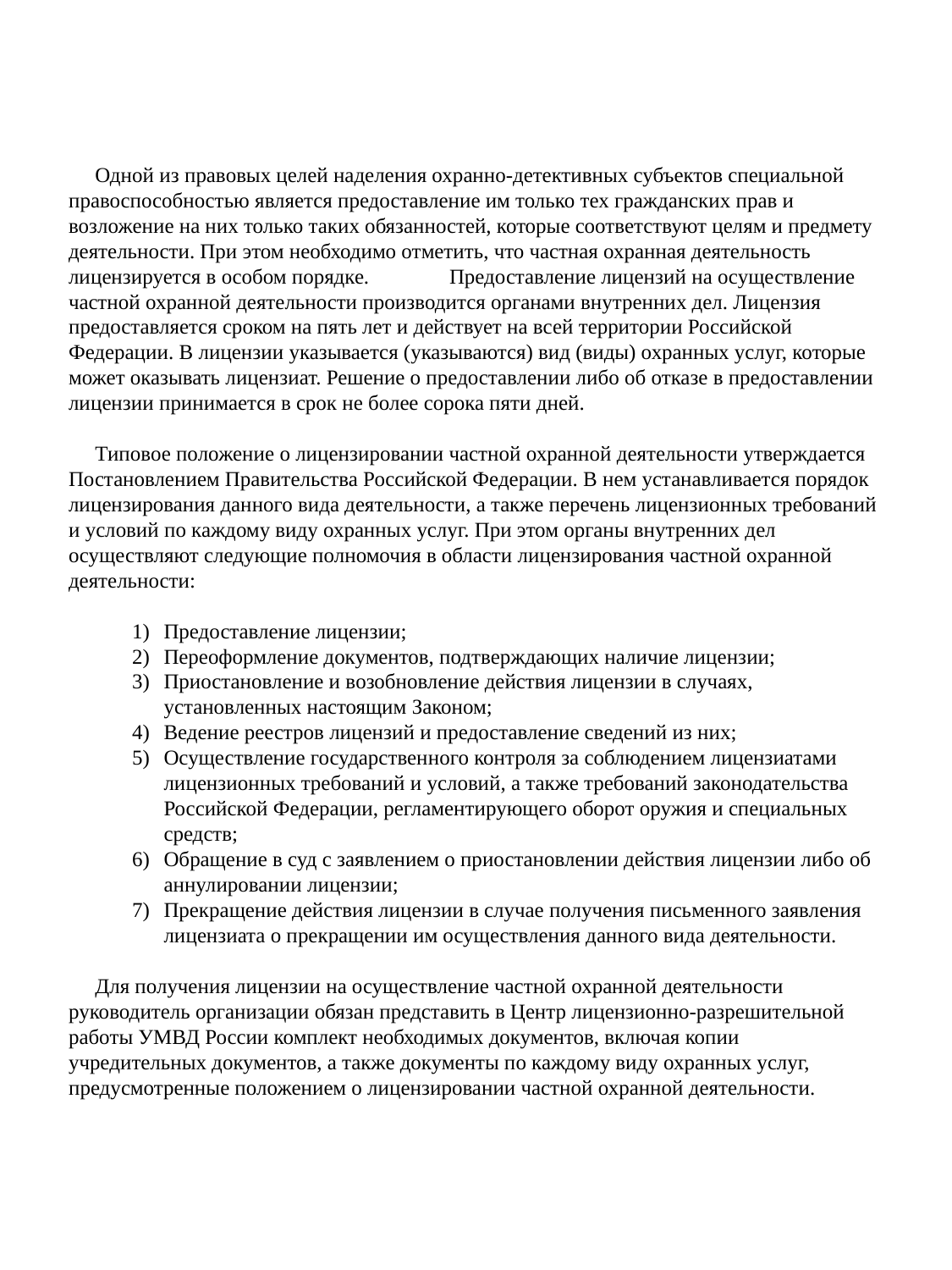

Одной из правовых целей наделения охранно-детективных субъектов специальной правоспособностью является предоставление им только тех гражданских прав и возложение на них только таких обязанностей, которые соответствуют целям и предмету деятельности. При этом необходимо отметить, что частная охранная деятельность лицензируется в особом порядке. 	Предоставление лицензий на осуществление частной охранной деятельности производится органами внутренних дел. Лицензия предоставляется сроком на пять лет и действует на всей территории Российской Федерации. В лицензии указывается (указываются) вид (виды) охранных услуг, которые может оказывать лицензиат. Решение о предоставлении либо об отказе в предоставлении лицензии принимается в срок не более сорока пяти дней.

     Типовое положение о лицензировании частной охранной деятельности утверждается Постановлением Правительства Российской Федерации. В нем устанавливается порядок лицензирования данного вида деятельности, а также перечень лицензионных требований и условий по каждому виду охранных услуг. При этом органы внутренних дел осуществляют следующие полномочия в области лицензирования частной охранной деятельности:

Предоставление лицензии;
Переоформление документов, подтверждающих наличие лицензии;
Приостановление и возобновление действия лицензии в случаях, установленных настоящим Законом;
Ведение реестров лицензий и предоставление сведений из них;
Осуществление государственного контроля за соблюдением лицензиатами лицензионных требований и условий, а также требований законодательства Российской Федерации, регламентирующего оборот оружия и специальных средств;
Обращение в суд с заявлением о приостановлении действия лицензии либо об аннулировании лицензии;
Прекращение действия лицензии в случае получения письменного заявления лицензиата о прекращении им осуществления данного вида деятельности.

     Для получения лицензии на осуществление частной охранной деятельности руководитель организации обязан представить в Центр лицензионно-разрешительной работы УМВД России комплект необходимых документов, включая копии учредительных документов, а также документы по каждому виду охранных услуг, предусмотренные положением о лицензировании частной охранной деятельности.